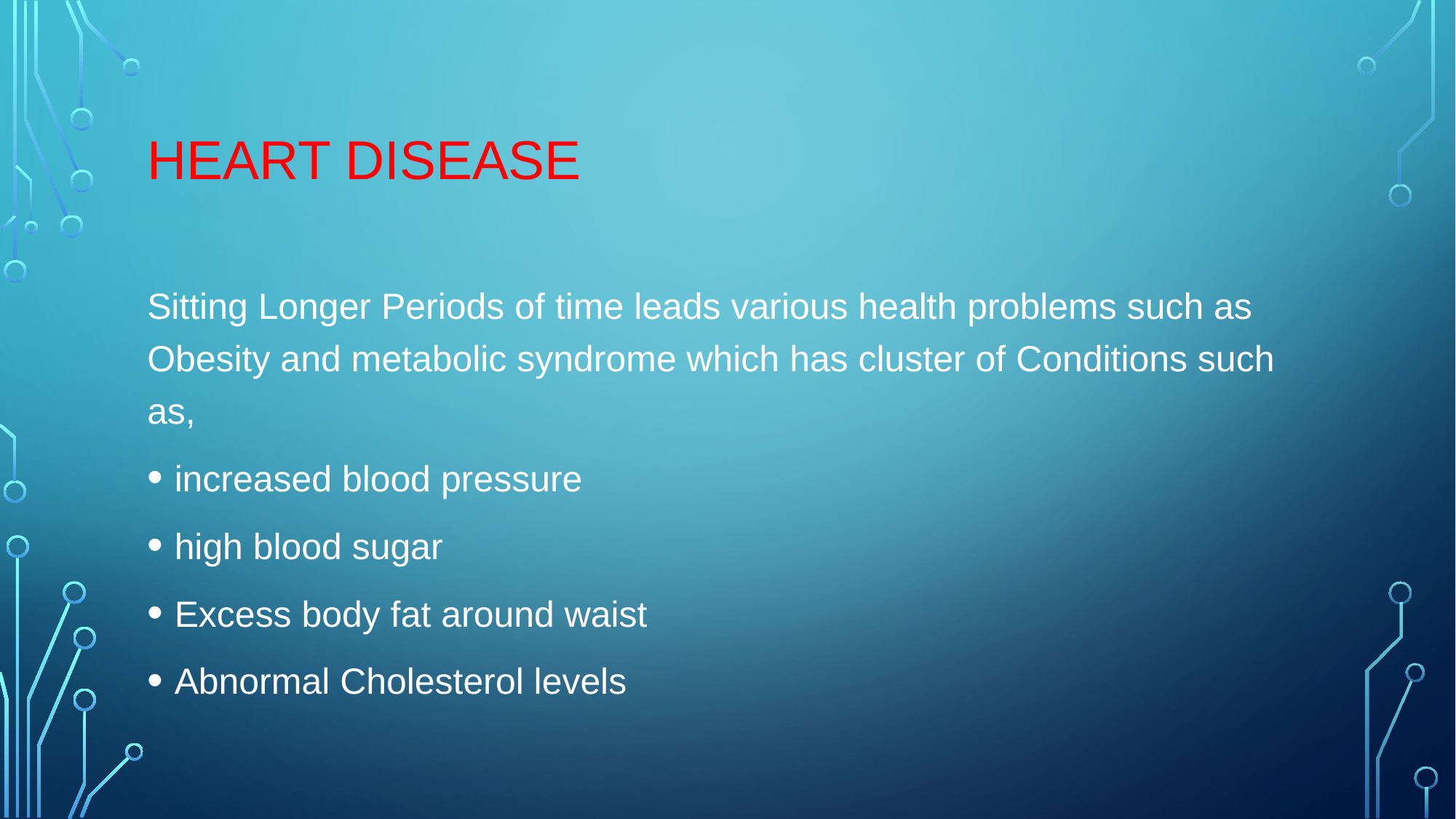

# Heart Disease
Sitting Longer Periods of time leads various health problems such as Obesity and metabolic syndrome which has cluster of Conditions such as,
increased blood pressure
high blood sugar
Excess body fat around waist
Abnormal Cholesterol levels